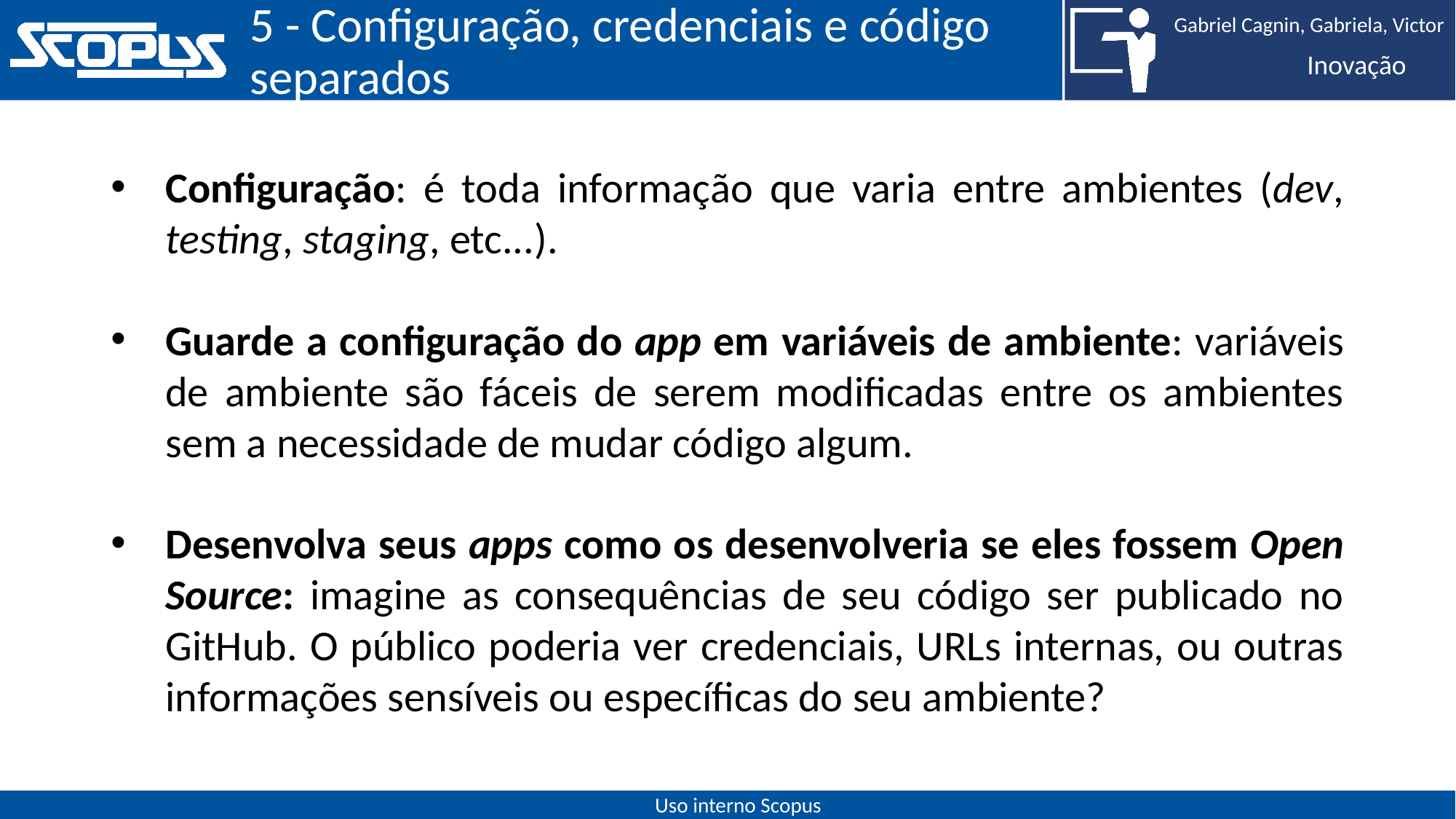

# 5 - Configuração, credenciais e código separados
Configuração: é toda informação que varia entre ambientes (dev, testing, staging, etc...).

Guarde a configuração do app em variáveis de ambiente: variáveis de ambiente são fáceis de serem modificadas entre os ambientes sem a necessidade de mudar código algum.

Desenvolva seus apps como os desenvolveria se eles fossem Open Source: imagine as consequências de seu código ser publicado no GitHub. O público poderia ver credenciais, URLs internas, ou outras informações sensíveis ou específicas do seu ambiente?